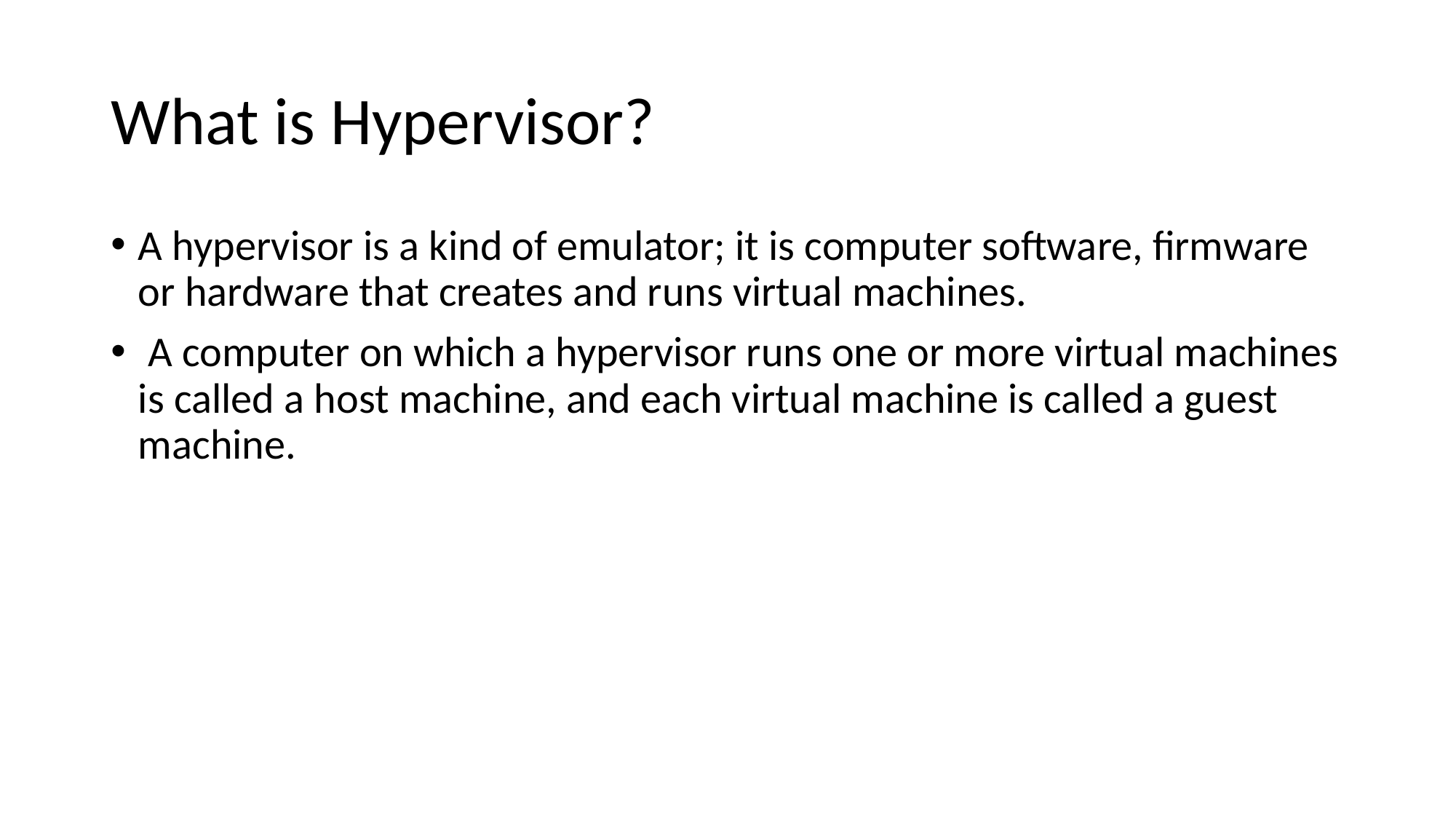

# What is Hypervisor?
A hypervisor is a kind of emulator; it is computer software, firmware or hardware that creates and runs virtual machines.
 A computer on which a hypervisor runs one or more virtual machines is called a host machine, and each virtual machine is called a guest machine.